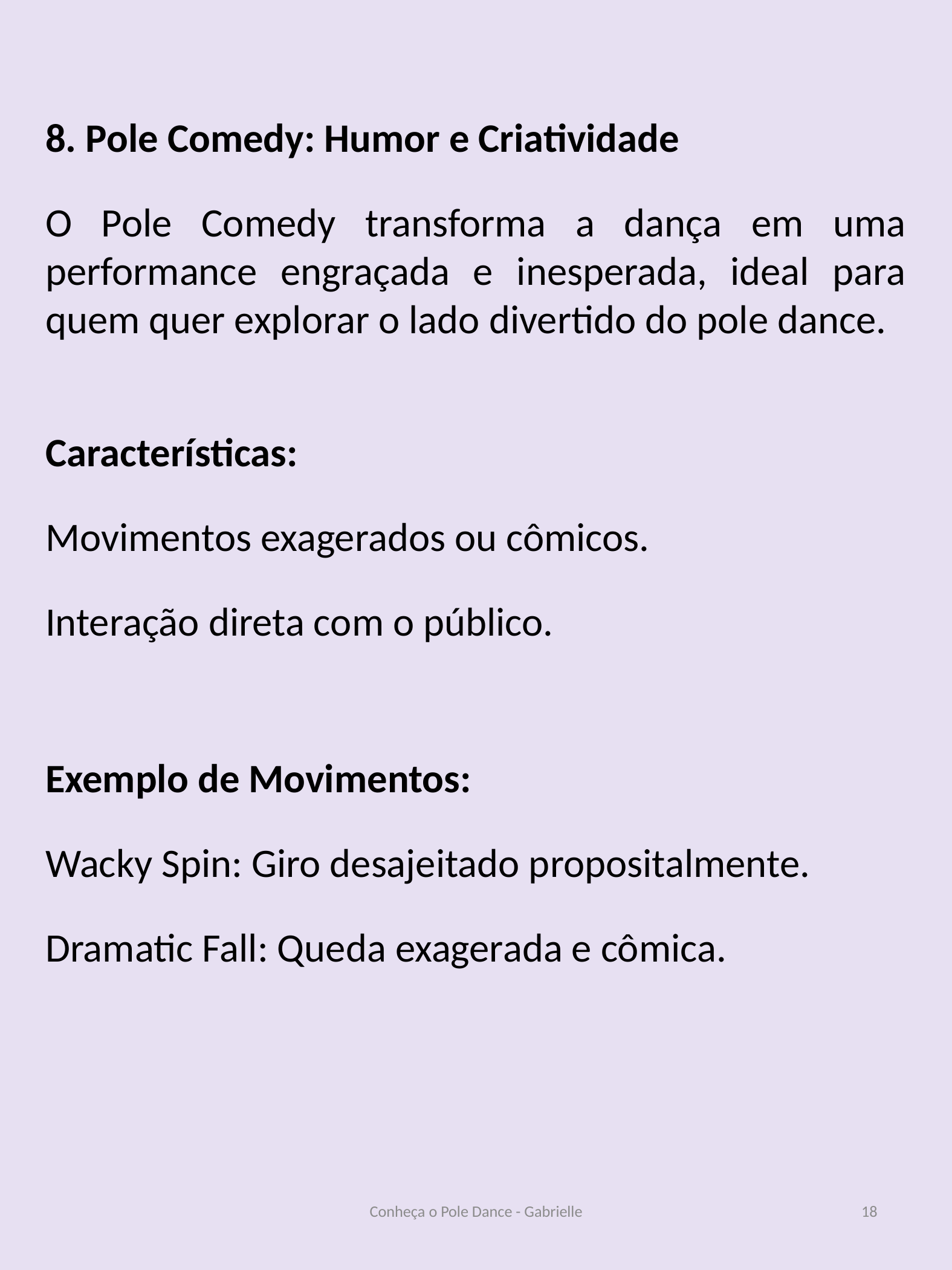

8. Pole Comedy: Humor e Criatividade

O Pole Comedy transforma a dança em uma performance engraçada e inesperada, ideal para quem quer explorar o lado divertido do pole dance.

Características:

Movimentos exagerados ou cômicos.

Interação direta com o público.

Exemplo de Movimentos:

Wacky Spin: Giro desajeitado propositalmente.

Dramatic Fall: Queda exagerada e cômica.
Conheça o Pole Dance - Gabrielle
18